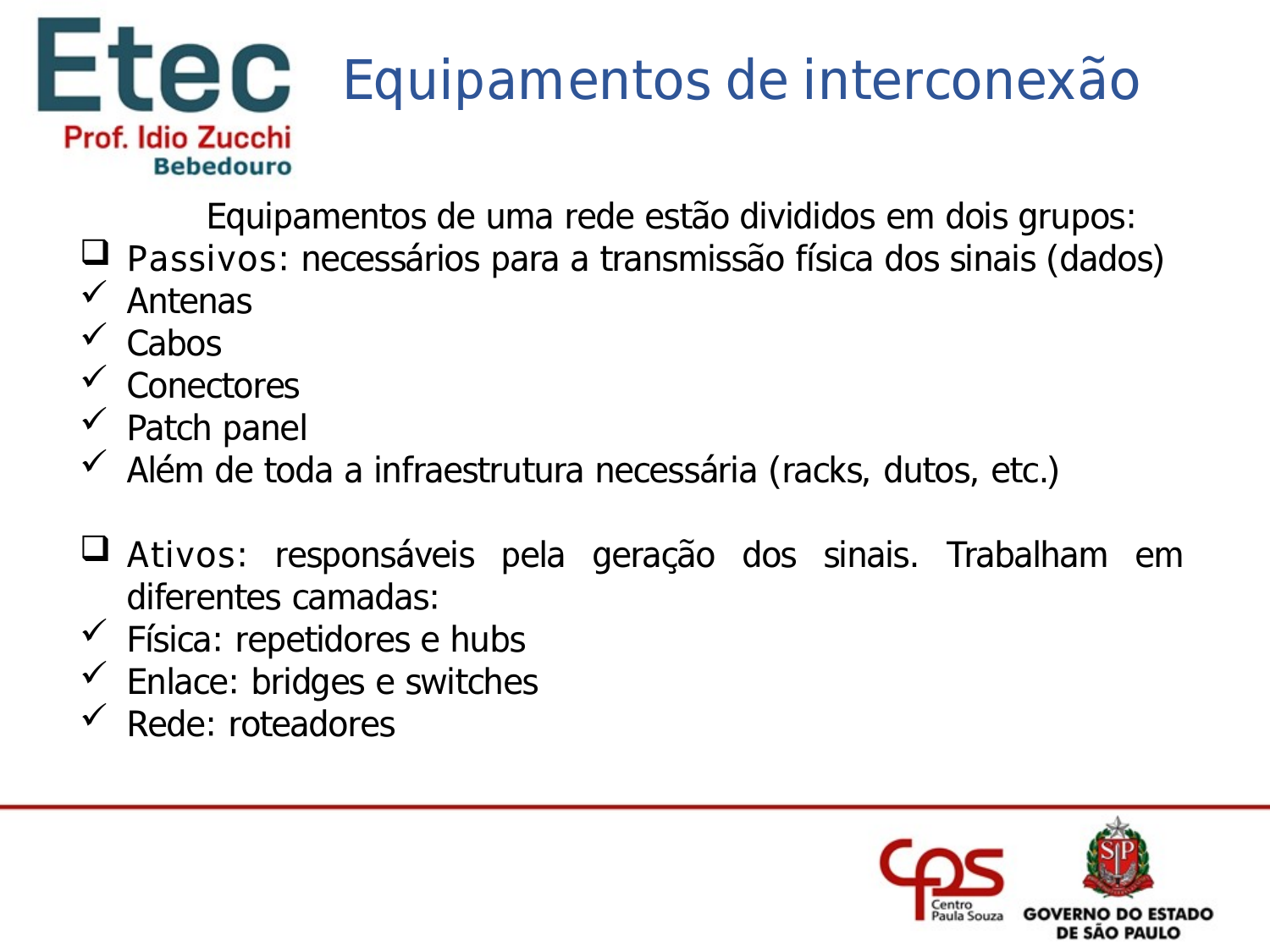

Equipamentos de interconexão
	Equipamentos de uma rede estão divididos em dois grupos:
Passivos: necessários para a transmissão física dos sinais (dados)
Antenas
Cabos
Conectores
Patch panel
Além de toda a infraestrutura necessária (racks, dutos, etc.)

Ativos: responsáveis pela geração dos sinais. Trabalham em diferentes camadas:
Física: repetidores e hubs
Enlace: bridges e switches
Rede: roteadores